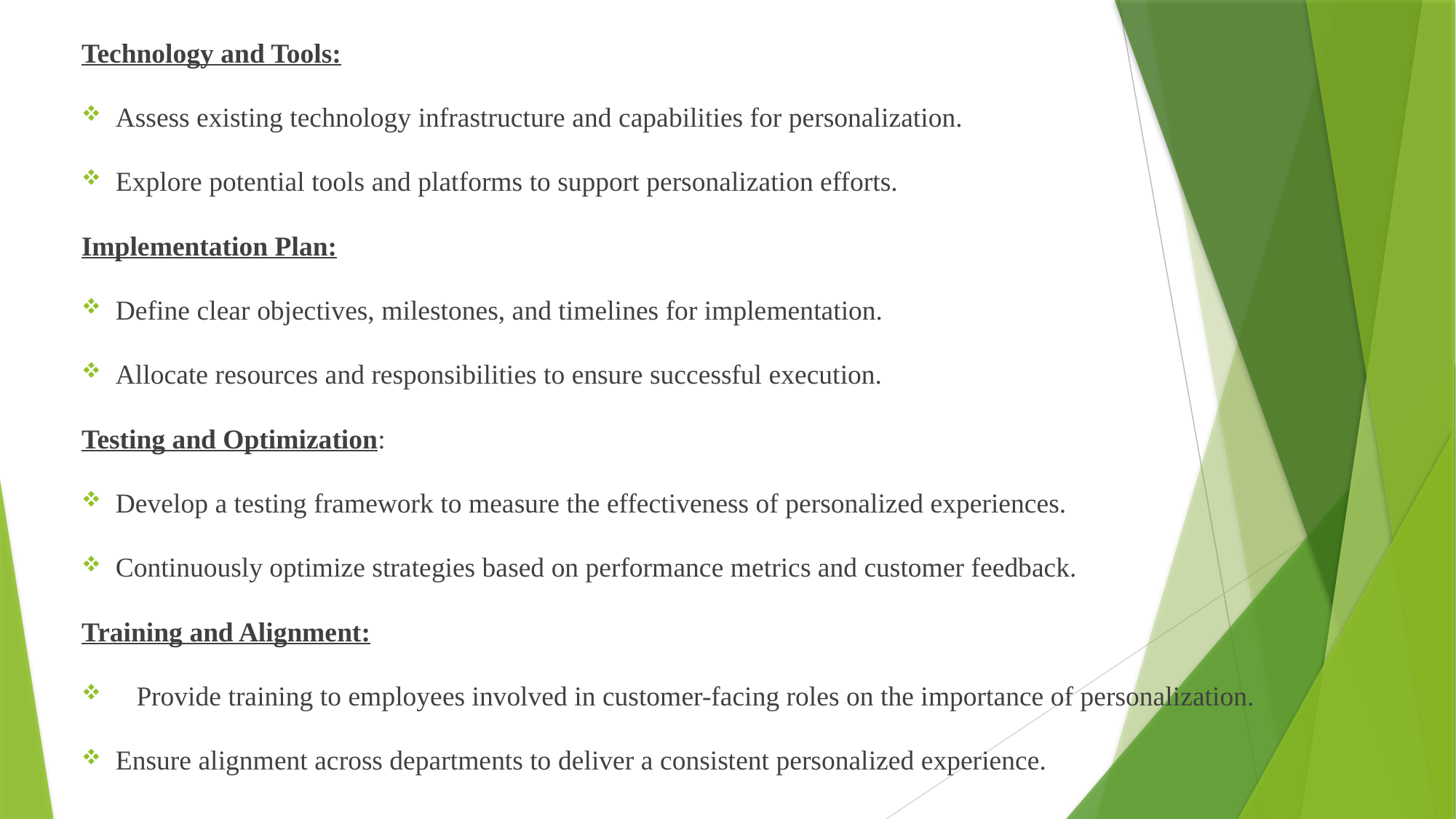

Technology and Tools:
Assess existing technology infrastructure and capabilities for personalization.
Explore potential tools and platforms to support personalization efforts.
Implementation Plan:
Define clear objectives, milestones, and timelines for implementation.
Allocate resources and responsibilities to ensure successful execution.
Testing and Optimization:
Develop a testing framework to measure the effectiveness of personalized experiences.
Continuously optimize strategies based on performance metrics and customer feedback.
Training and Alignment:
   Provide training to employees involved in customer-facing roles on the importance of personalization.
Ensure alignment across departments to deliver a consistent personalized experience.